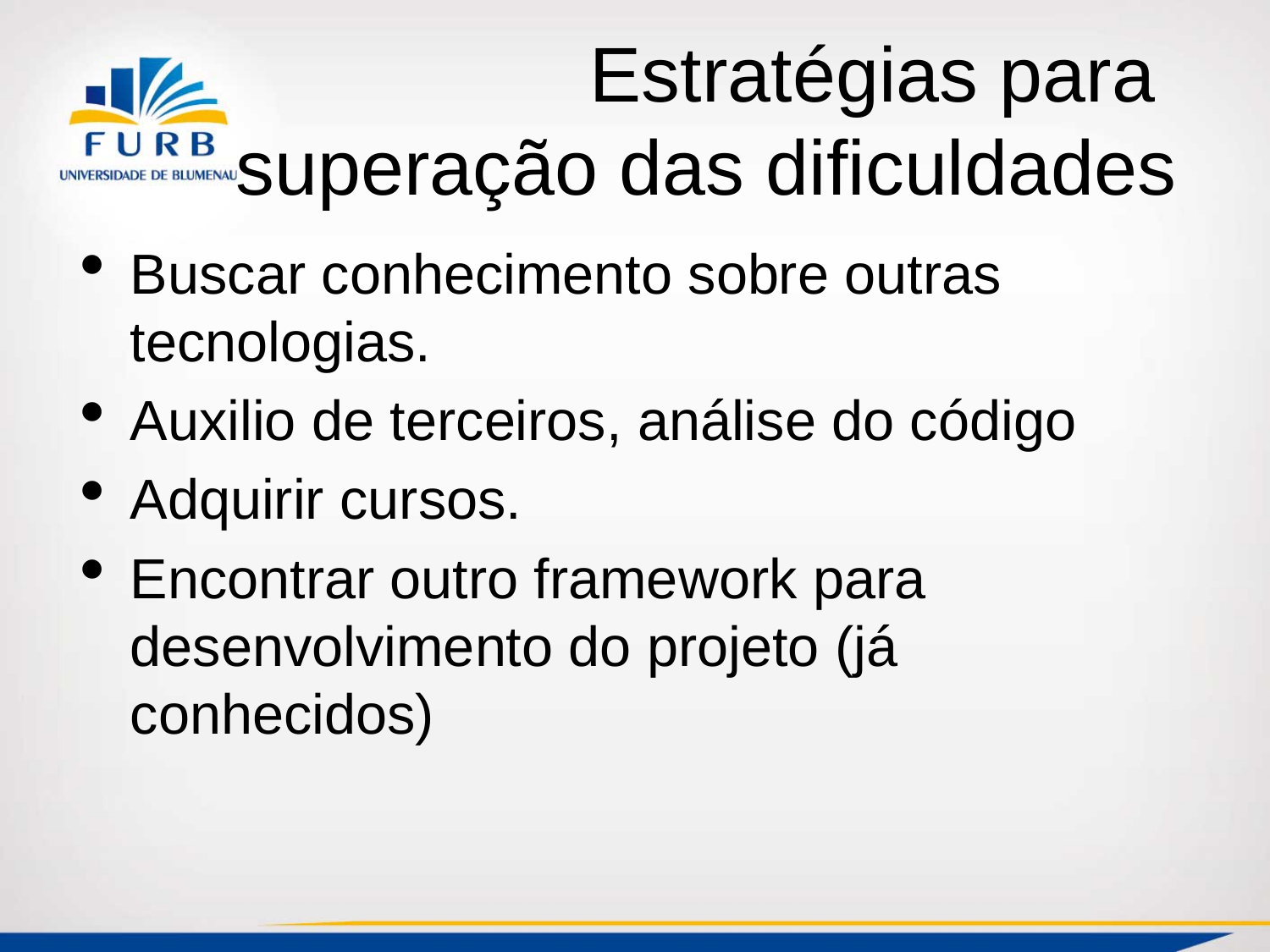

Estratégias para
superação das dificuldades
Buscar conhecimento sobre outras tecnologias.
Auxilio de terceiros, análise do código
Adquirir cursos.
Encontrar outro framework para desenvolvimento do projeto (já conhecidos)